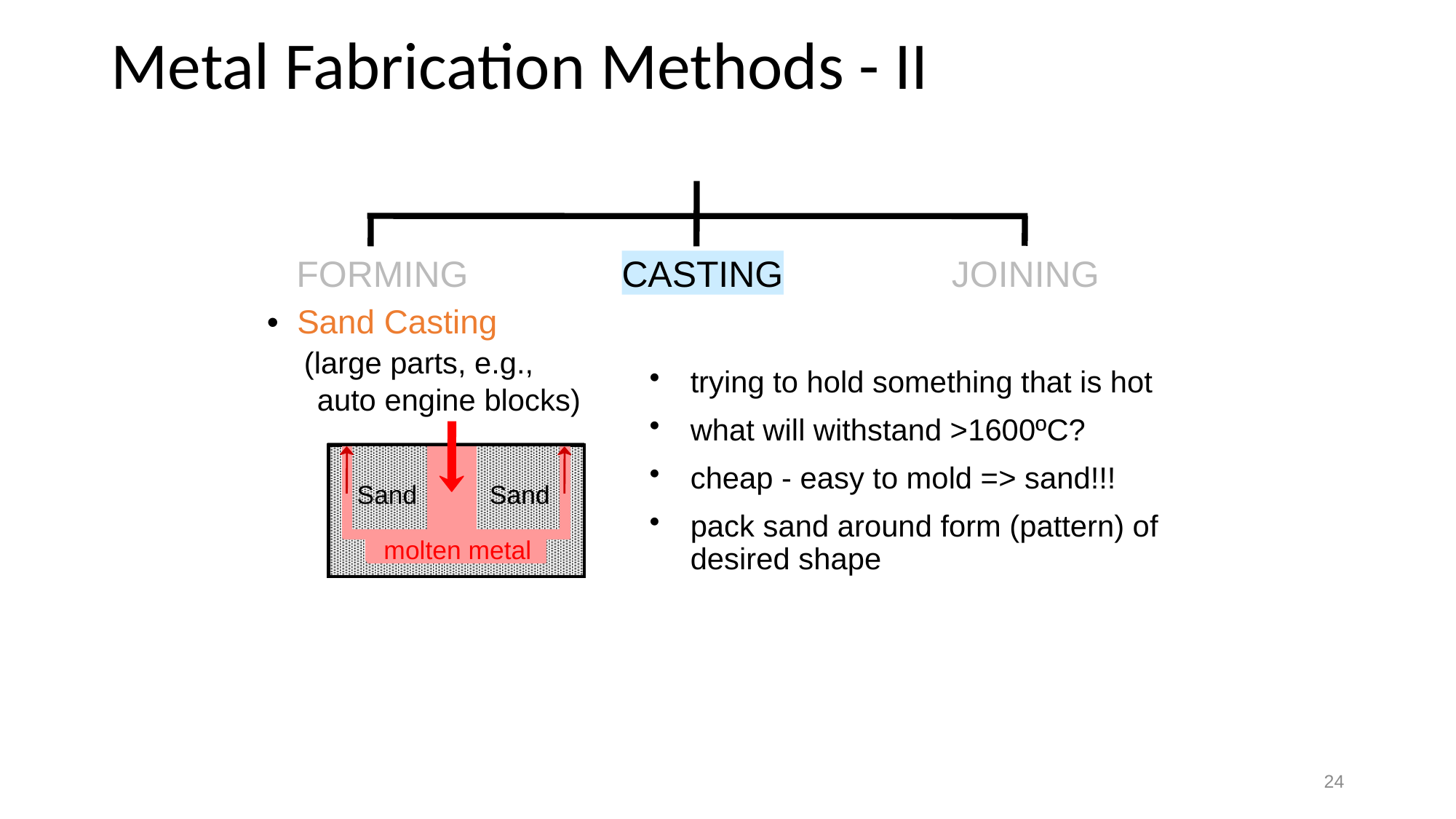

Metal Fabrication Methods - II

FORMING
CASTING
JOINING
•  Sand Casting
    (large parts, e.g.,
      auto engine blocks)
trying to hold something that is hot
what will withstand >1600ºC?
cheap - easy to mold => sand!!!
pack sand around form (pattern) of desired shape

Sand
Sand

molten metal
24